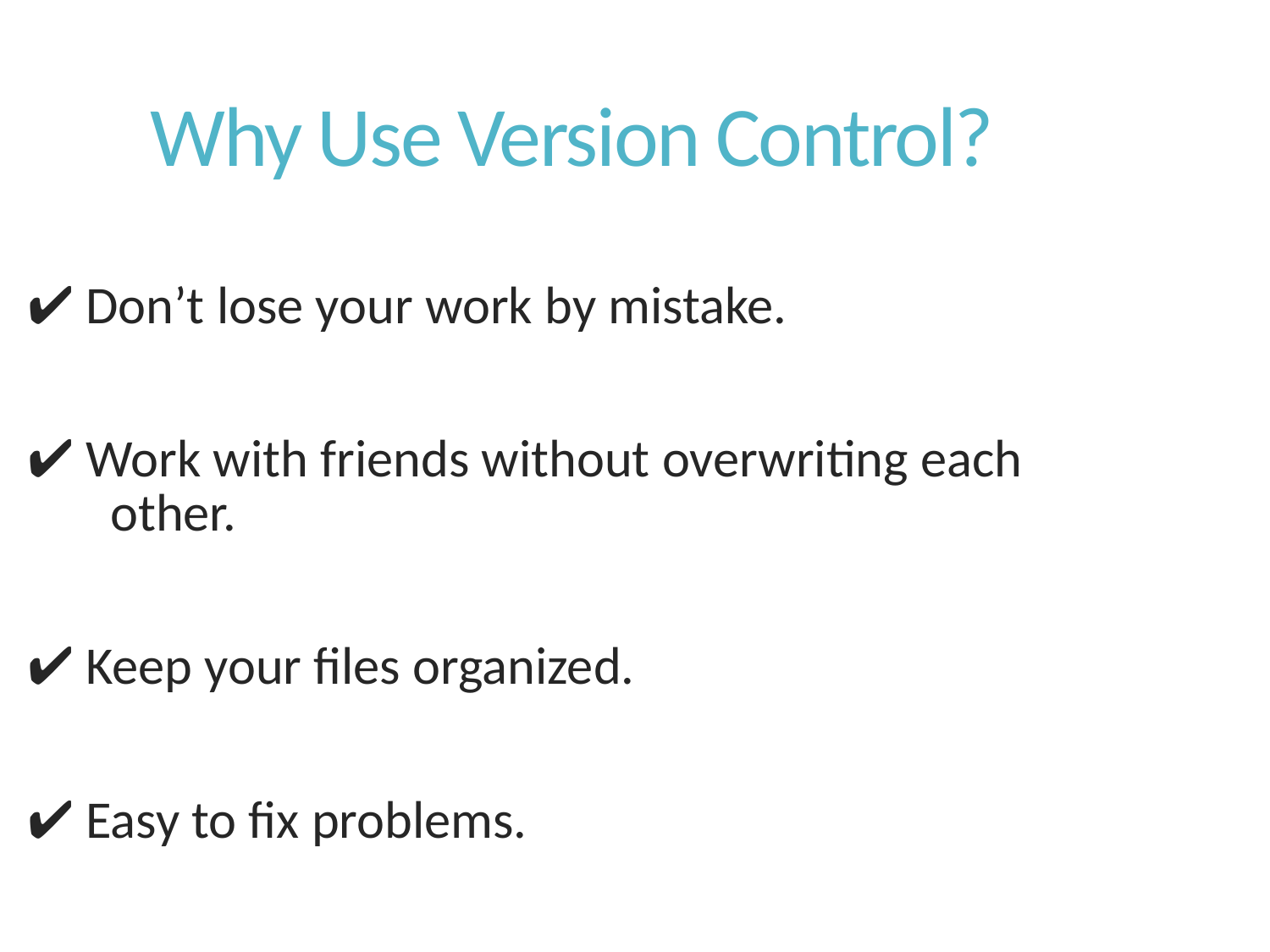

# Why Use Version Control?
✔ Don’t lose your work by mistake.

✔ Work with friends without overwriting each             other.

✔ Keep your files organized.

✔ Easy to fix problems.